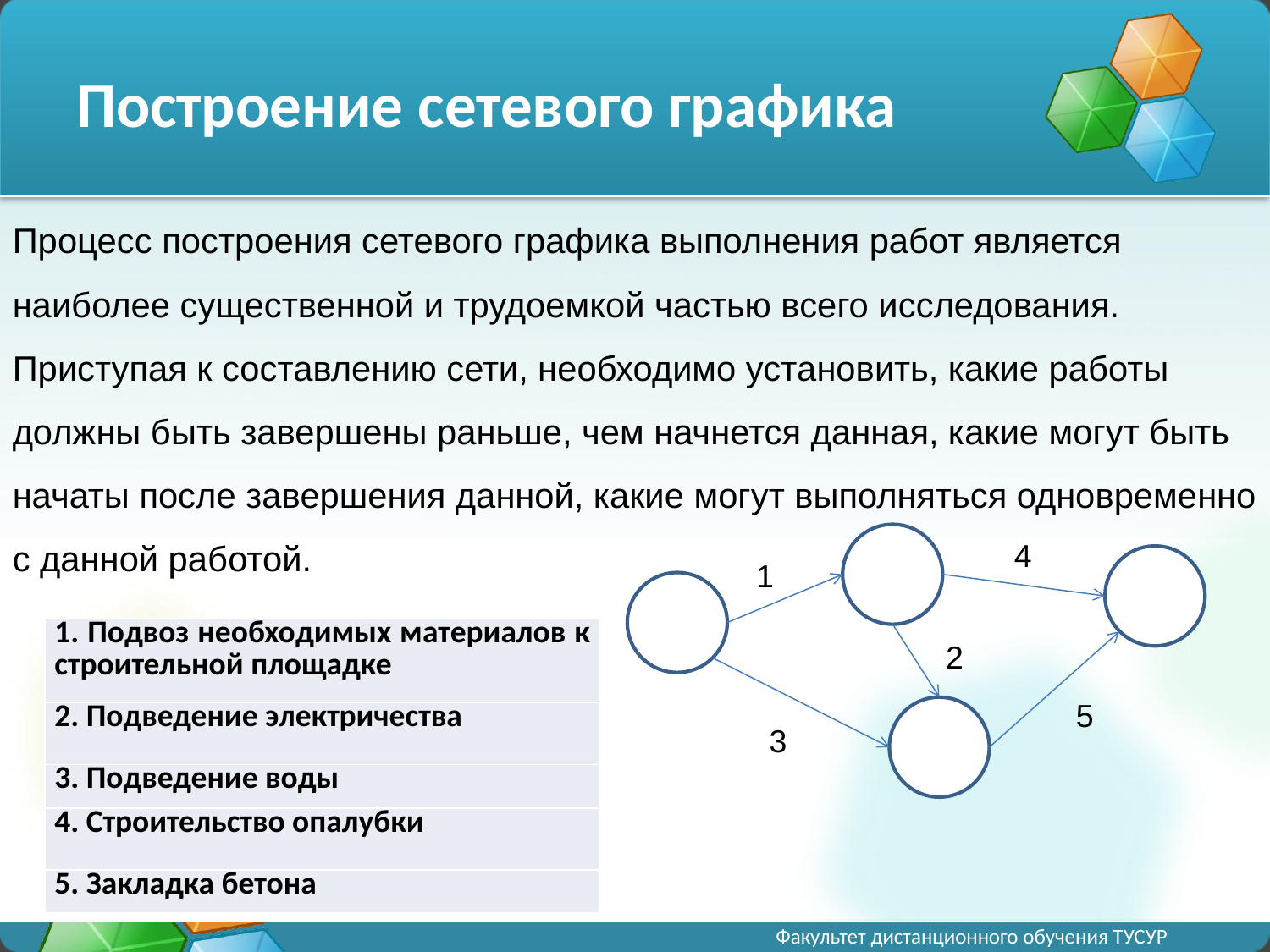

# Построение сетевого графика
Процесс построения сетевого графика выполнения работ является наиболее существенной и трудоемкой частью всего исследования. Приступая к составлению сети, необходимо установить, какие работы должны быть завершены раньше, чем начнется данная, какие могут быть начаты после завершения данной, какие могут выполняться одновременно с данной работой.

4

1

| 1. Подвоз необходимых материалов к строительной площадке |
| --- |
| 2. Подведение электричества |
| 3. Подведение воды |
| 4. Строительство опалубки |
| 5. Закладка бетона |
2
5

3